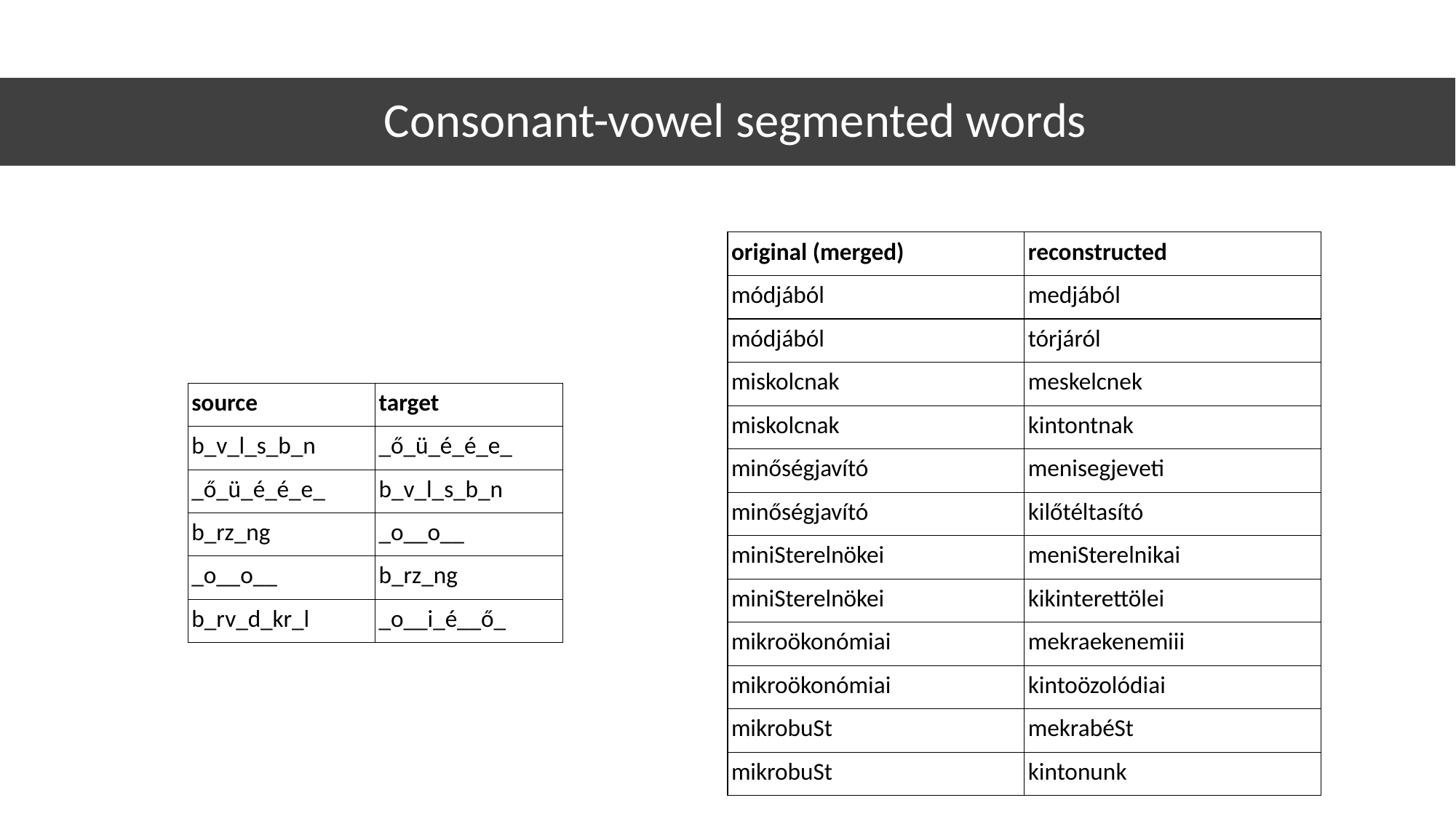

# Consonant-vowel segmented words

| original (merged) | reconstructed |
| --- | --- |
| módjából | medjából |
| módjából | tórjáról |
| miskolcnak | meskelcnek |
| miskolcnak | kintontnak |
| minőségjavító | menisegjeveti |
| minőségjavító | kilőtéltasító |
| miniSterelnökei | meniSterelnikai |
| miniSterelnökei | kikinterettölei |
| mikroökonómiai | mekraekenemiii |
| mikroökonómiai | kintoözolódiai |
| mikrobuSt | mekrabéSt |
| mikrobuSt | kintonunk |
| source | target |
| --- | --- |
| b\_v\_l\_s\_b\_n | \_ő\_ü\_é\_é\_e\_ |
| \_ő\_ü\_é\_é\_e\_ | b\_v\_l\_s\_b\_n |
| b\_rz\_ng | \_o\_\_o\_\_ |
| \_o\_\_o\_\_ | b\_rz\_ng |
| b\_rv\_d\_kr\_l | \_o\_\_i\_é\_\_ő\_ |